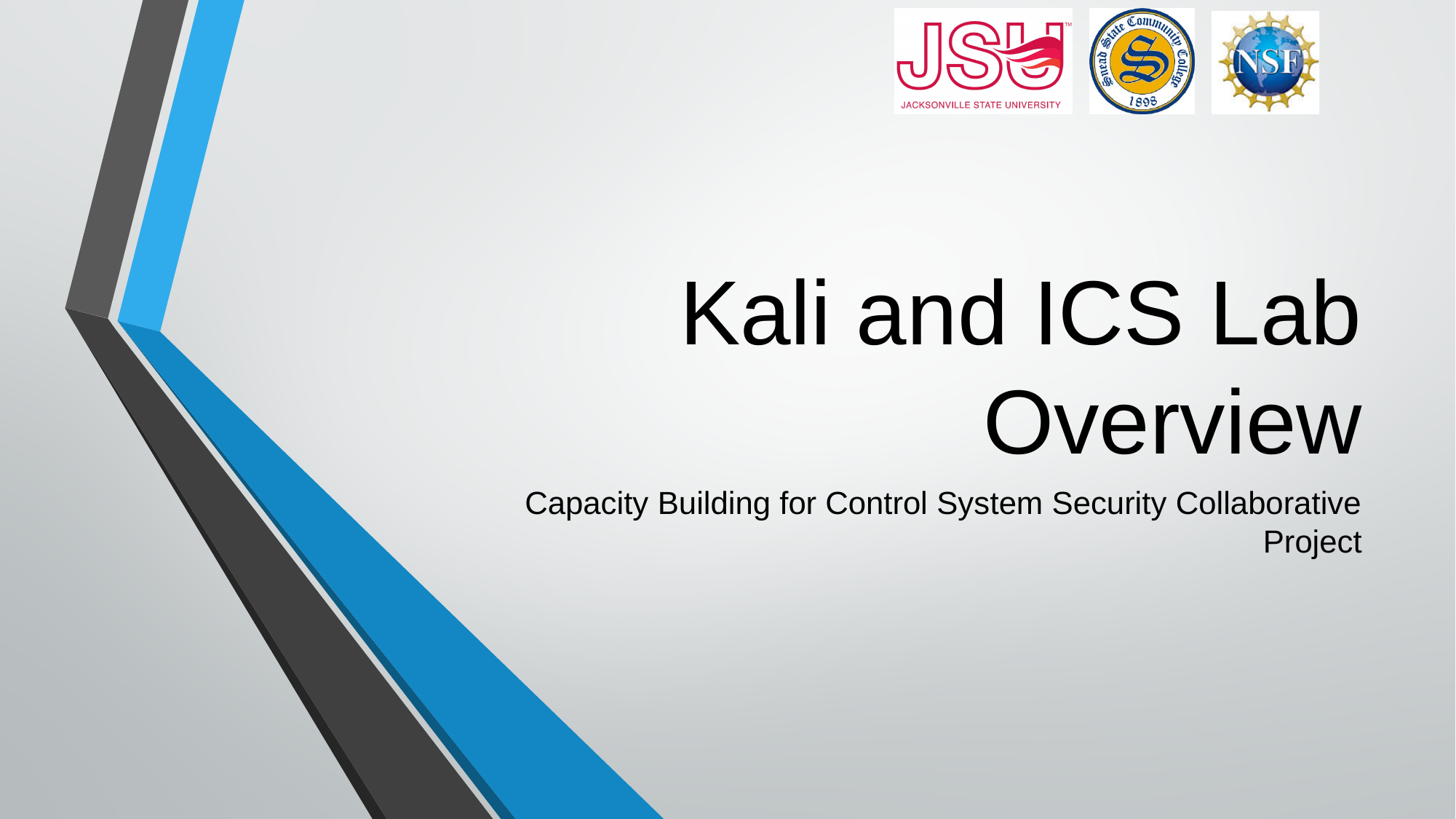

# Kali and ICS Lab Overview
Capacity Building for Control System Security Collaborative Project